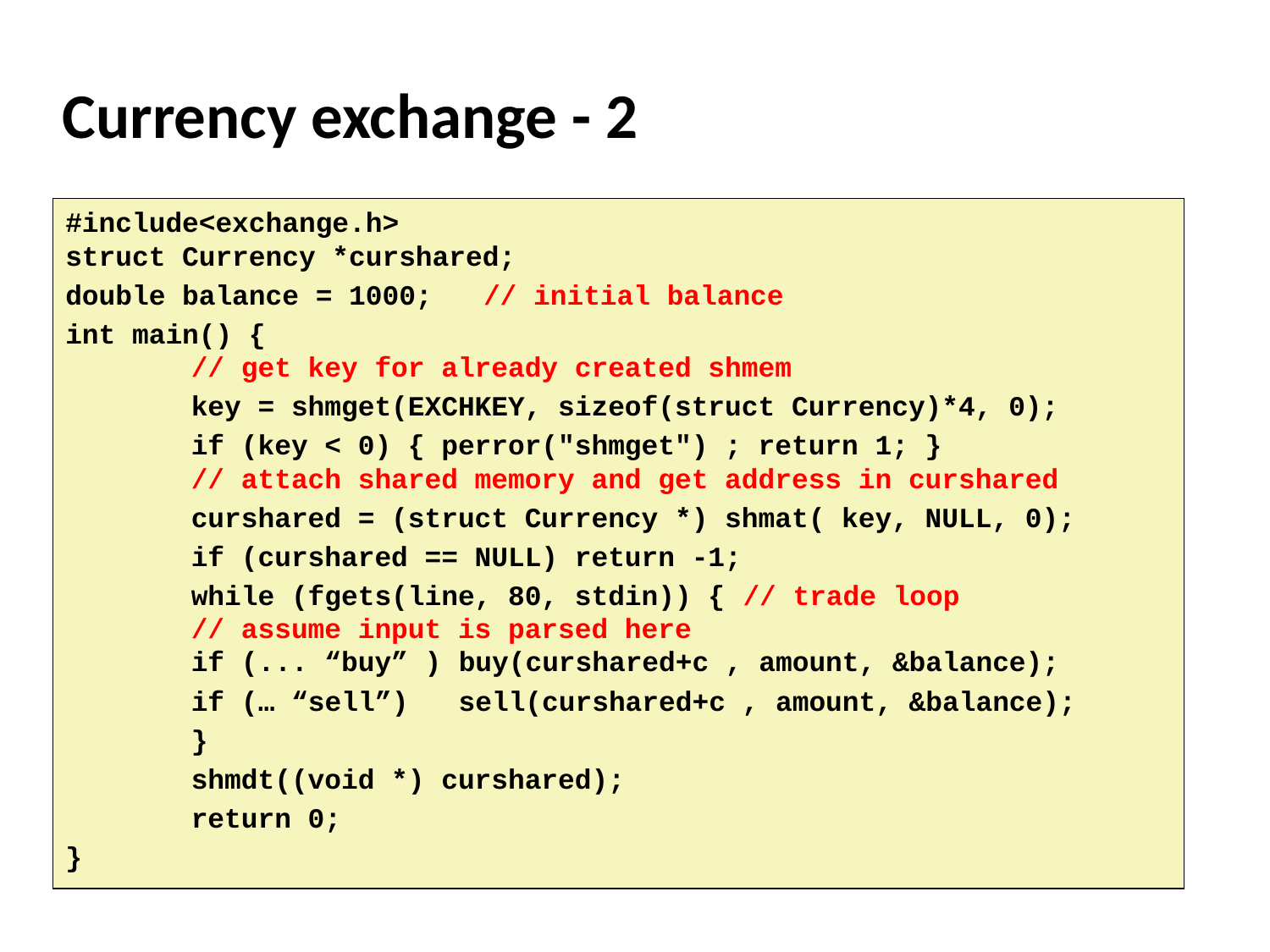

# Currency exchange - 2
#include<exchange.h>
struct Currency *curshared;
double balance = 1000;   // initial balance
int main() {
	// get key for already created shmem
	key = shmget(EXCHKEY, sizeof(struct Currency)*4, 0);
	if (key < 0) { perror("shmget") ; return 1; }
	// attach shared memory and get address in curshared
	curshared = (struct Currency *) shmat( key, NULL, 0);
	if (curshared == NULL) return -1;
	while (fgets(line, 80, stdin)) { // trade loop
		// assume input is parsed here
		if (... “buy” ) buy(curshared+c , amount, &balance);
		if (… “sell”)   sell(curshared+c , amount, &balance);
	}
	shmdt((void *) curshared);
	return 0;
}